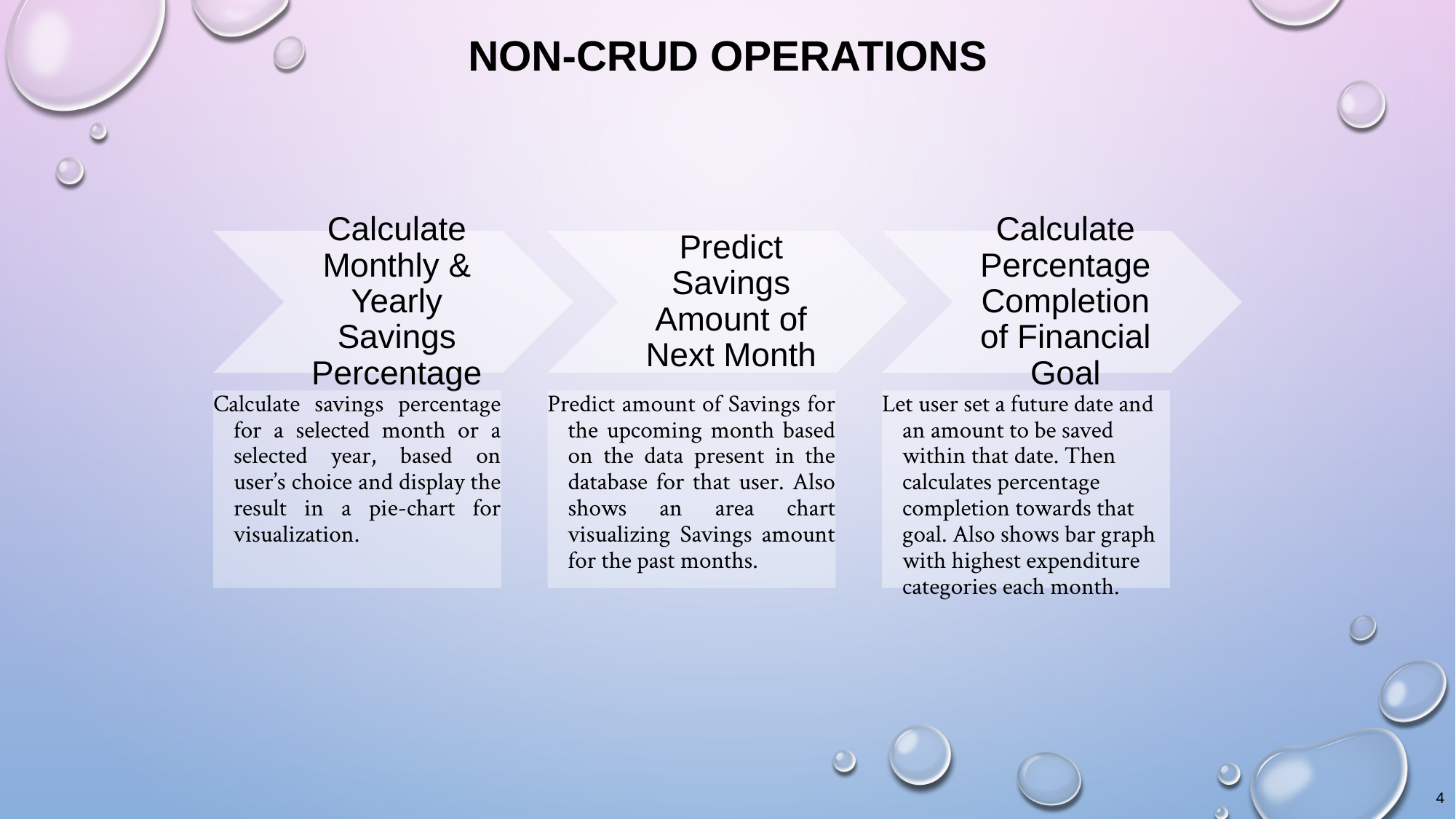

NON-CRUD OPERATIONS
Calculate Monthly & Yearly Savings Percentage
Calculate savings percentage for a selected month or a selected year, based on user’s choice and display the result in a pie-chart for visualization.
Predict Savings Amount of Next Month
Predict amount of Savings for the upcoming month based on the data present in the database for that user. Also shows an area chart visualizing Savings amount for the past months.
Calculate Percentage Completion of Financial Goal
Let user set a future date and an amount to be saved within that date. Then calculates percentage completion towards that goal. Also shows bar graph with highest expenditure categories each month.
4